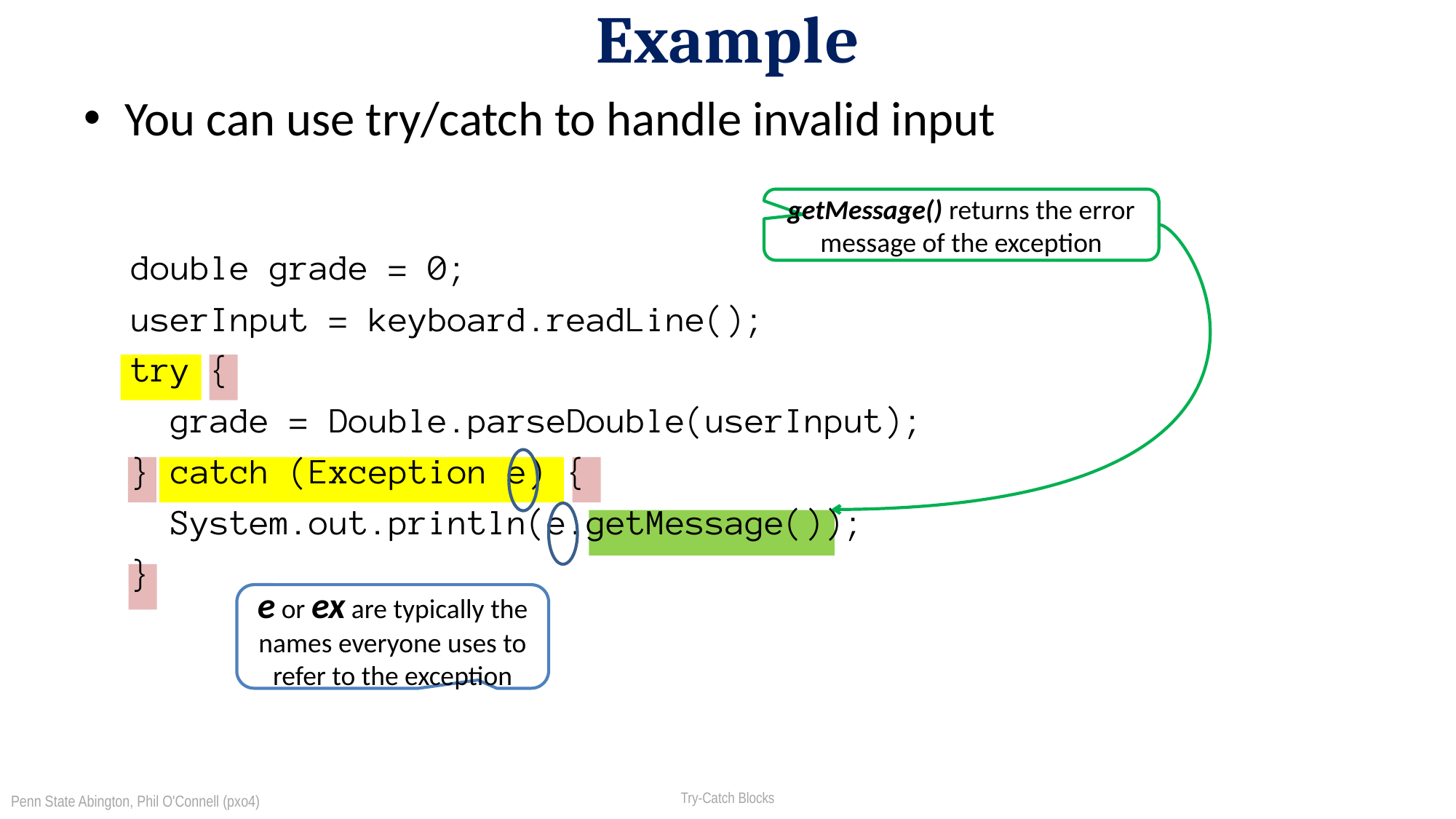

# Example
You can use try/catch to handle invalid input
double grade = 0;
userInput = keyboard.readLine();
try {
  grade = Double.parseDouble(userInput);
} catch (Exception e) {
  System.out.println(e.getMessage());
}
getMessage() returns the error message of the exception

e or ex are typically the names everyone uses to refer to the exception
Penn State Abington, Phil O'Connell (pxo4)
Try-Catch Blocks